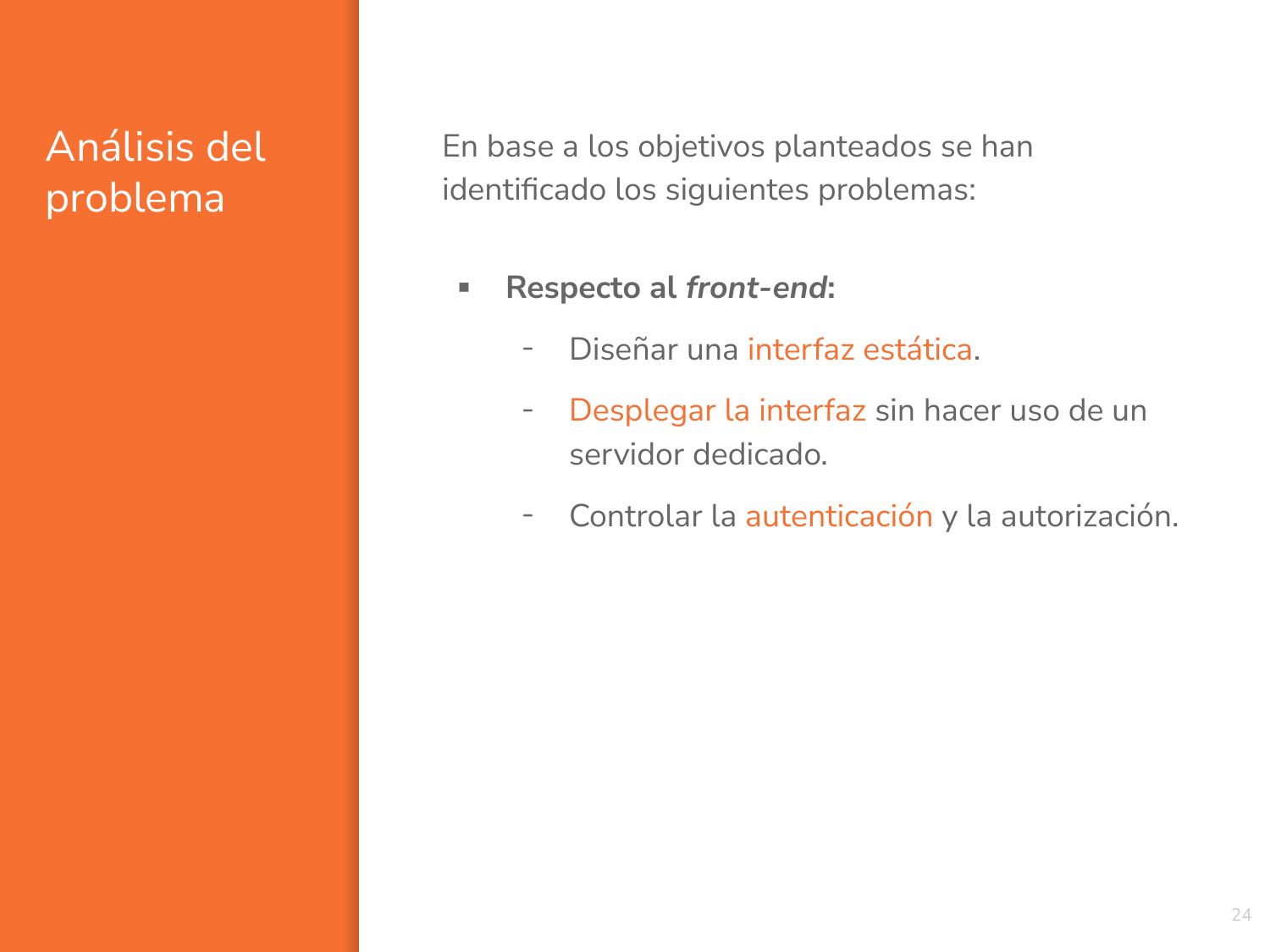

# Análisis del problema
En base a los objetivos planteados se han identificado los siguientes problemas:

Respecto al front-end:
Diseñar una interfaz estática.
Desplegar la interfaz sin hacer uso de un servidor dedicado.
Controlar la autenticación y la autorización.

24